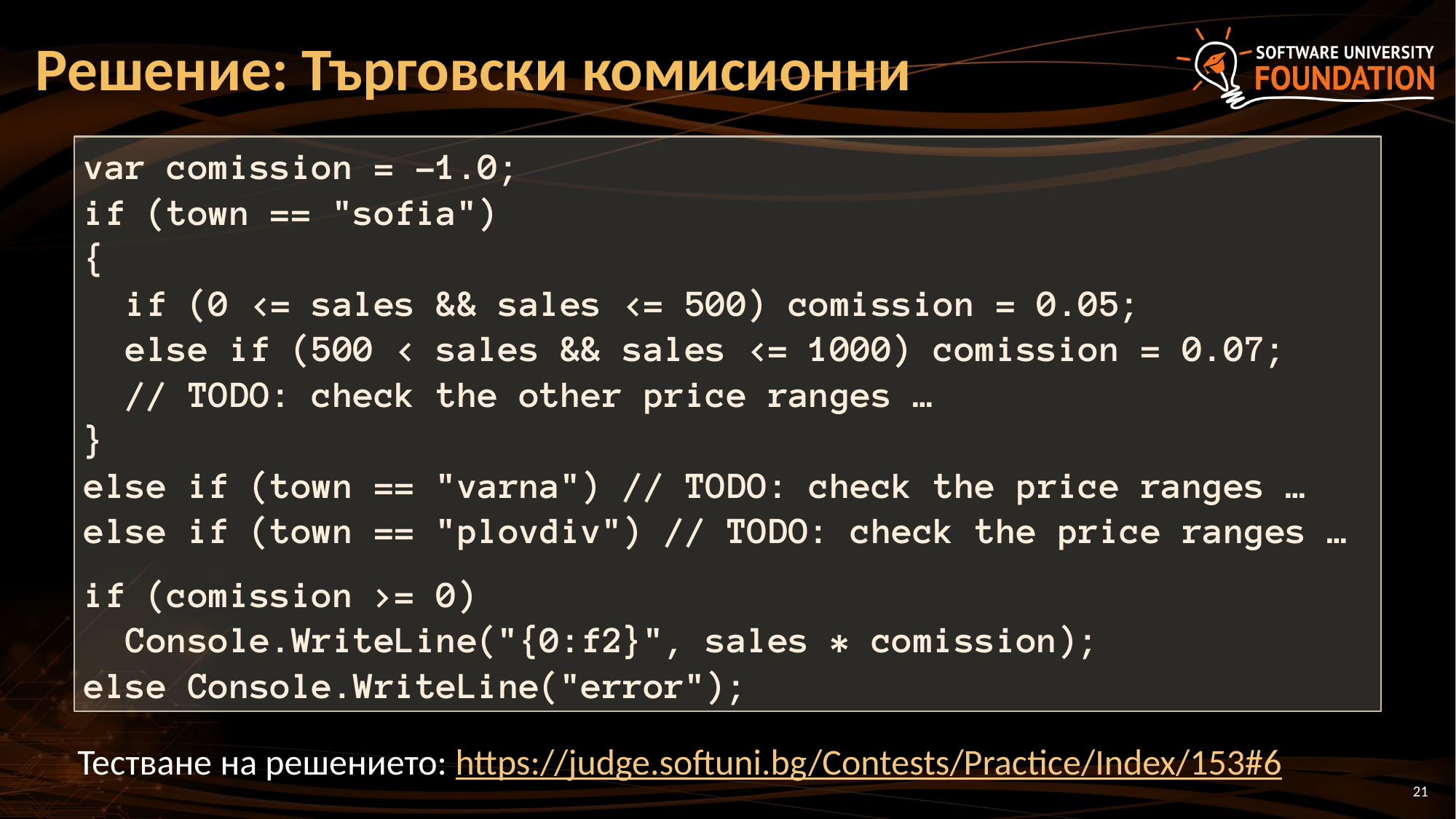

# Решение: Търговски комисионни
var comission = -1.0;
if (town == "sofia")
{
  if (0 <= sales && sales <= 500) comission = 0.05;
  else if (500 < sales && sales <= 1000) comission = 0.07;
  // TODO: check the other price ranges …
}
else if (town == "varna") // TODO: check the price ranges …
else if (town == "plovdiv") // TODO: check the price ranges …
if (comission >= 0)
  Console.WriteLine("{0:f2}", sales * comission);
else Console.WriteLine("error");
Тестване на решението: https://judge.softuni.bg/Contests/Practice/Index/153#6
21